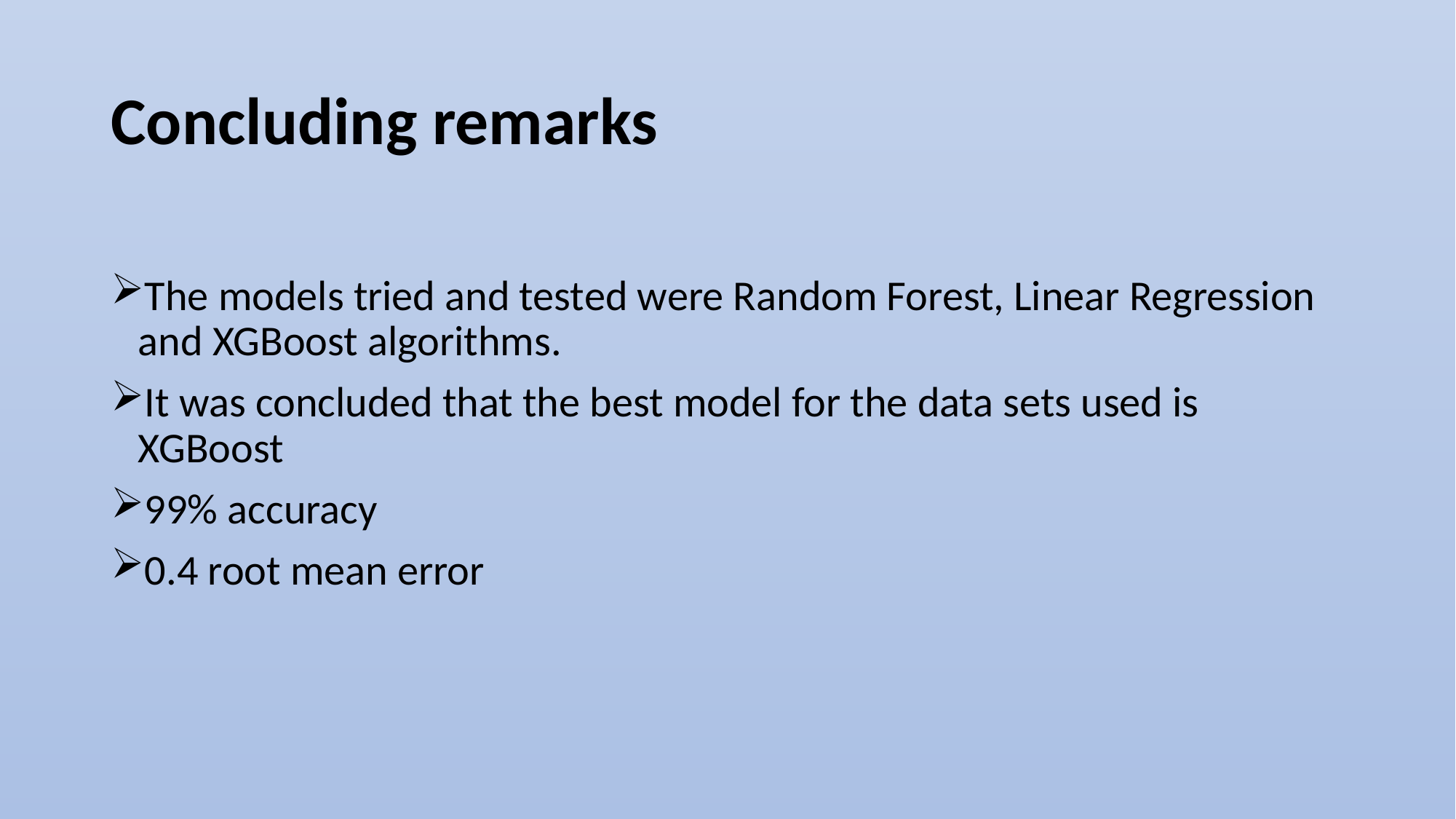

# Concluding remarks

The models tried and tested were Random Forest, Linear Regression and XGBoost algorithms.
It was concluded that the best model for the data sets used is XGBoost
99% accuracy
0.4 root mean error